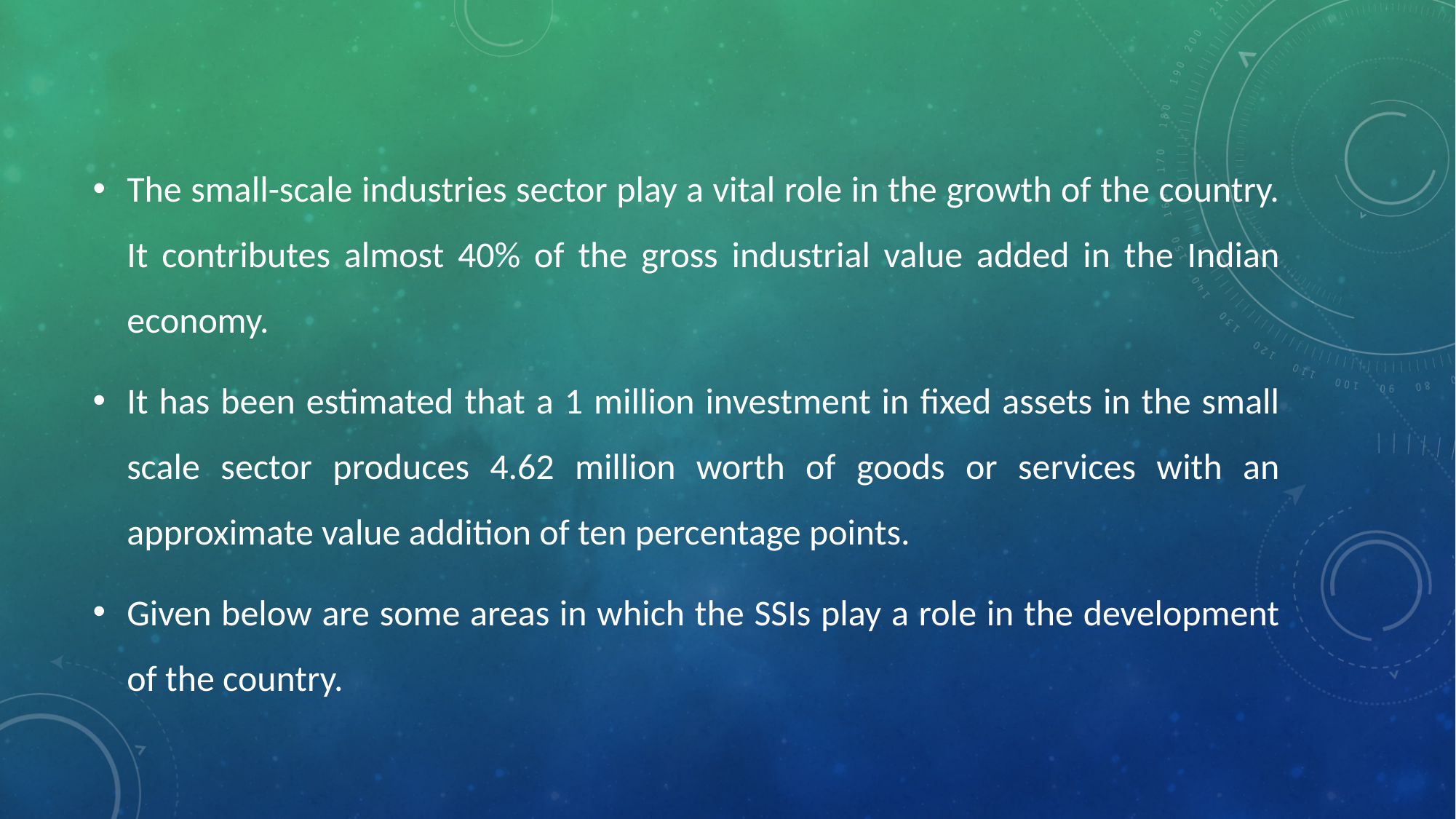

The small-scale industries sector play a vital role in the growth of the country. It contributes almost 40% of the gross industrial value added in the Indian economy.
It has been estimated that a 1 million investment in fixed assets in the small scale sector produces 4.62 million worth of goods or services with an approximate value addition of ten percentage points.
Given below are some areas in which the SSIs play a role in the development of the country.